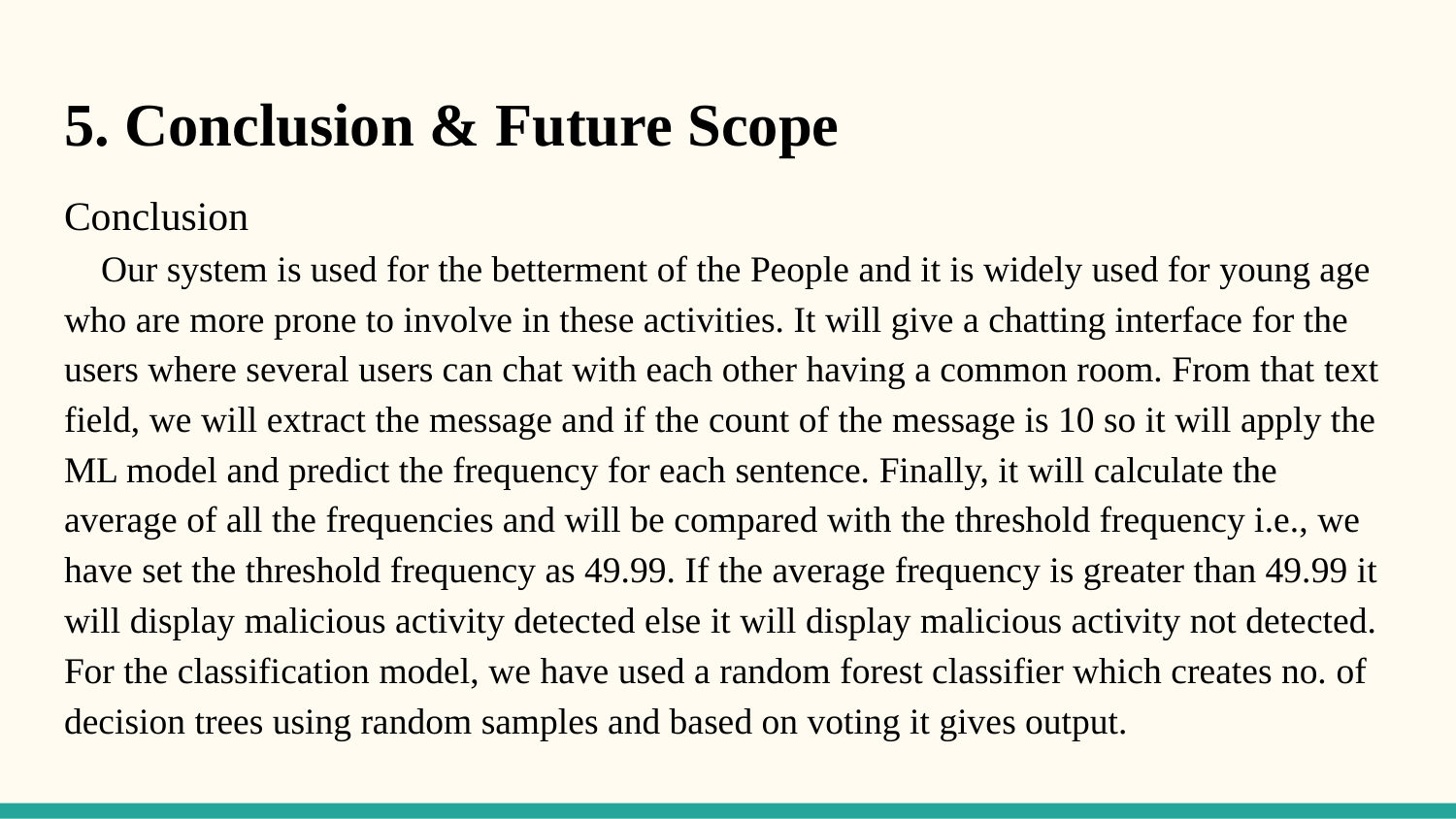

# 5. Conclusion & Future Scope
Conclusion
    Our system is used for the betterment of the People and it is widely used for young age who are more prone to involve in these activities. It will give a chatting interface for the users where several users can chat with each other having a common room. From that text field, we will extract the message and if the count of the message is 10 so it will apply the ML model and predict the frequency for each sentence. Finally, it will calculate the average of all the frequencies and will be compared with the threshold frequency i.e., we have set the threshold frequency as 49.99. If the average frequency is greater than 49.99 it will display malicious activity detected else it will display malicious activity not detected. For the classification model, we have used a random forest classifier which creates no. of decision trees using random samples and based on voting it gives output.